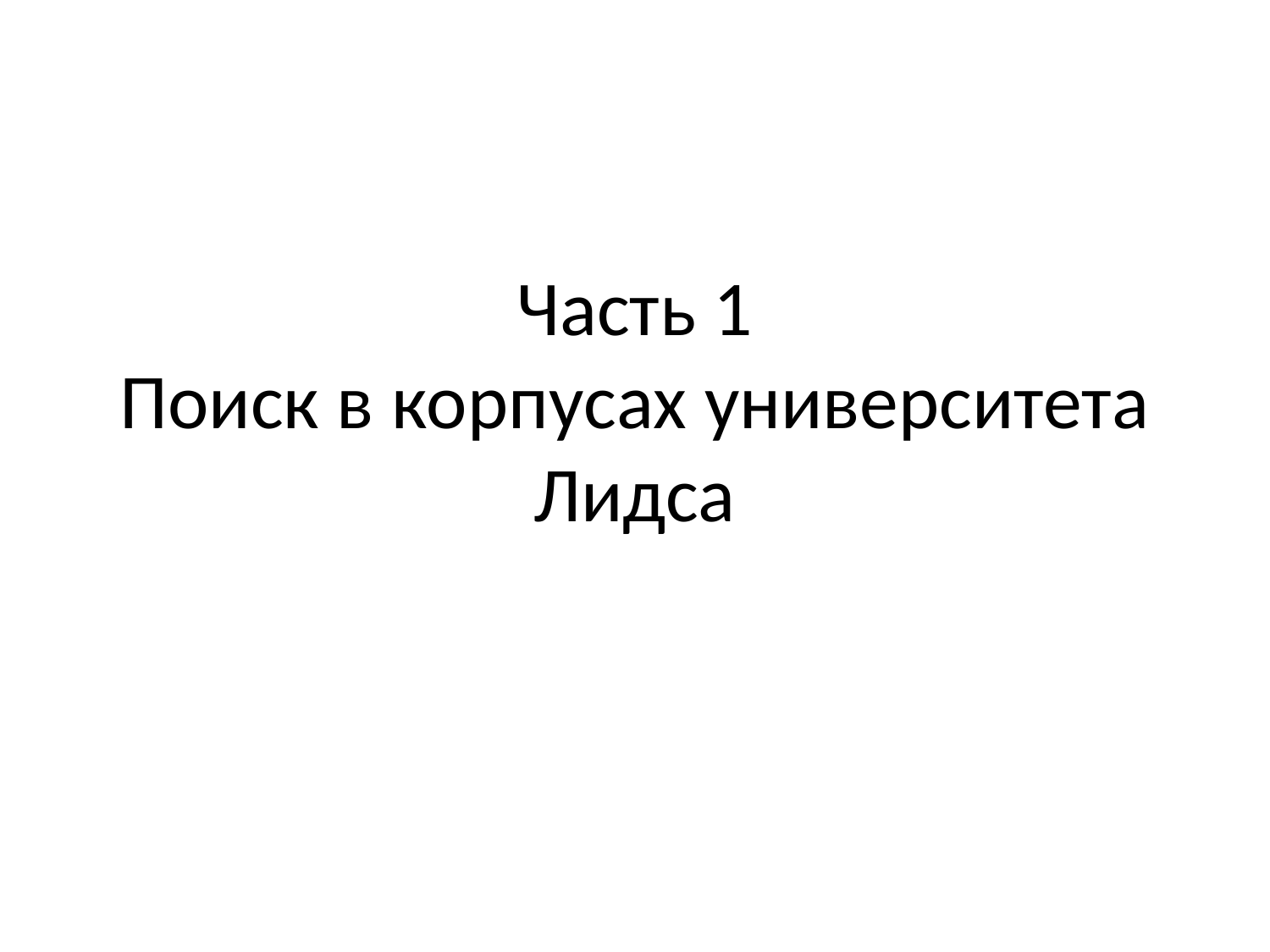

# Часть 1 Поиск в корпусах университета Лидса